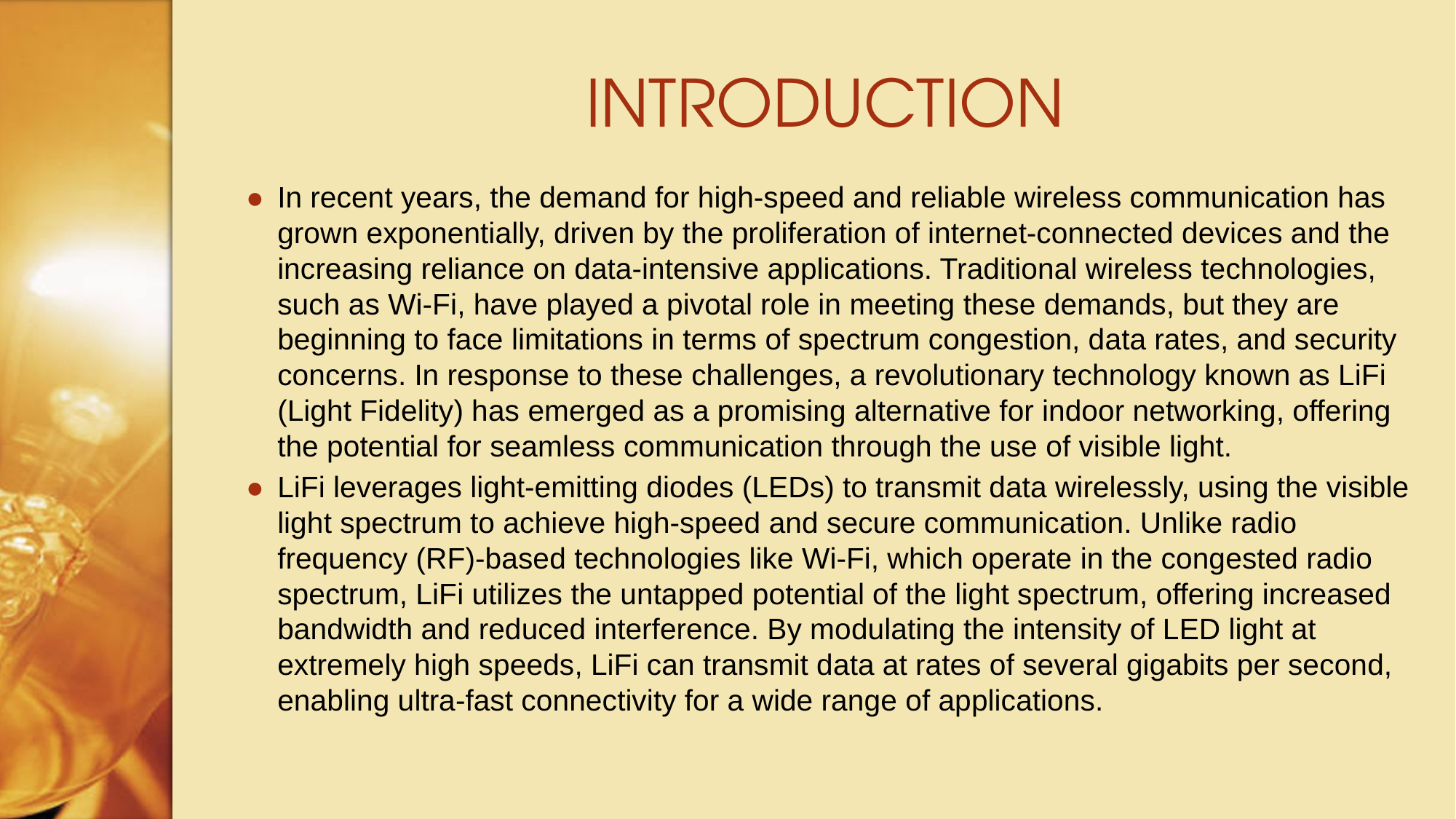

# INTRODUCTION
In recent years, the demand for high-speed and reliable wireless communication has grown exponentially, driven by the proliferation of internet-connected devices and the increasing reliance on data-intensive applications. Traditional wireless technologies, such as Wi-Fi, have played a pivotal role in meeting these demands, but they are beginning to face limitations in terms of spectrum congestion, data rates, and security concerns. In response to these challenges, a revolutionary technology known as LiFi (Light Fidelity) has emerged as a promising alternative for indoor networking, offering the potential for seamless communication through the use of visible light.
LiFi leverages light-emitting diodes (LEDs) to transmit data wirelessly, using the visible light spectrum to achieve high-speed and secure communication. Unlike radio frequency (RF)-based technologies like Wi-Fi, which operate in the congested radio spectrum, LiFi utilizes the untapped potential of the light spectrum, offering increased bandwidth and reduced interference. By modulating the intensity of LED light at extremely high speeds, LiFi can transmit data at rates of several gigabits per second, enabling ultra-fast connectivity for a wide range of applications.